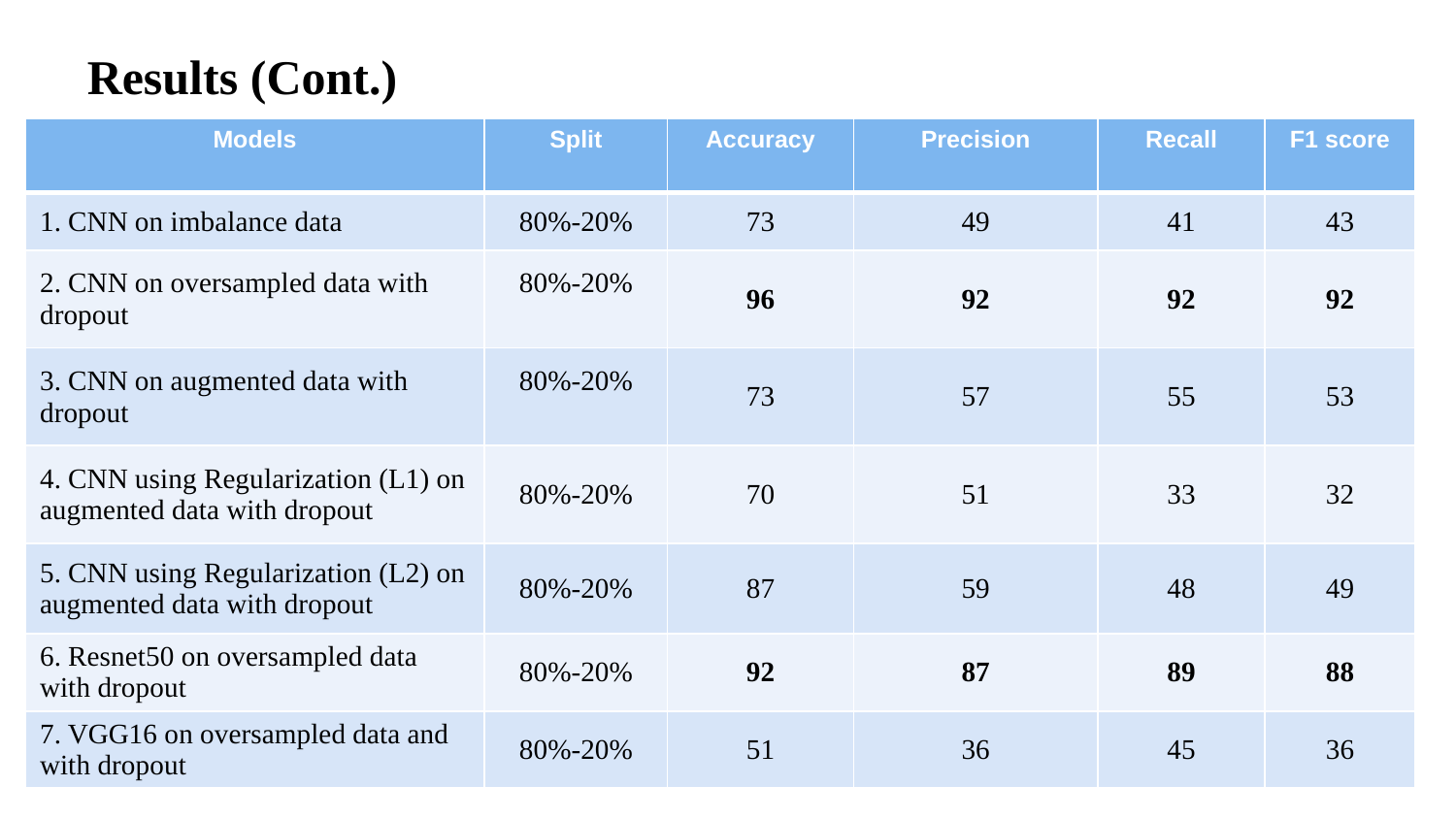

# Results (Cont.)
| Models | Split | Accuracy | Precision | Recall | F1 score |
| --- | --- | --- | --- | --- | --- |
| 1. CNN on imbalance data | 80%-20% | 73 | 49 | 41 | 43 |
| 2. CNN on oversampled data with dropout | 80%-20% | 96 | 92 | 92 | 92 |
| 3. CNN on augmented data with dropout | 80%-20% | 73 | 57 | 55 | 53 |
| 4. CNN using Regularization (L1) on augmented data with dropout | 80%-20% | 70 | 51 | 33 | 32 |
| 5. CNN using Regularization (L2) on augmented data with dropout | 80%-20% | 87 | 59 | 48 | 49 |
| 6. Resnet50 on oversampled data with dropout | 80%-20% | 92 | 87 | 89 | 88 |
| 7. VGG16 on oversampled data and with dropout | 80%-20% | 51 | 36 | 45 | 36 |
20